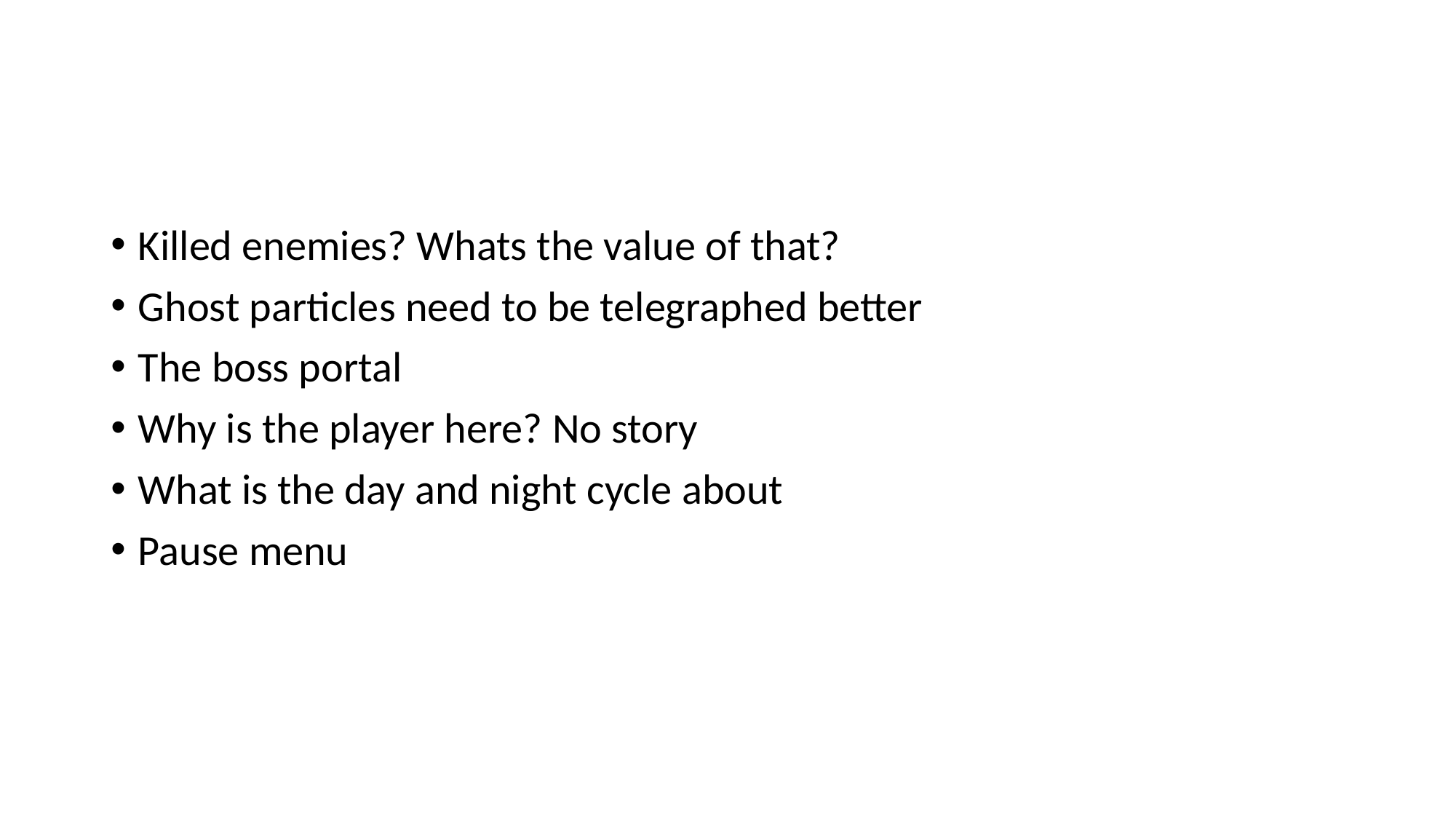

#
Killed enemies? Whats the value of that?
Ghost particles need to be telegraphed better
The boss portal
Why is the player here? No story
What is the day and night cycle about
Pause menu